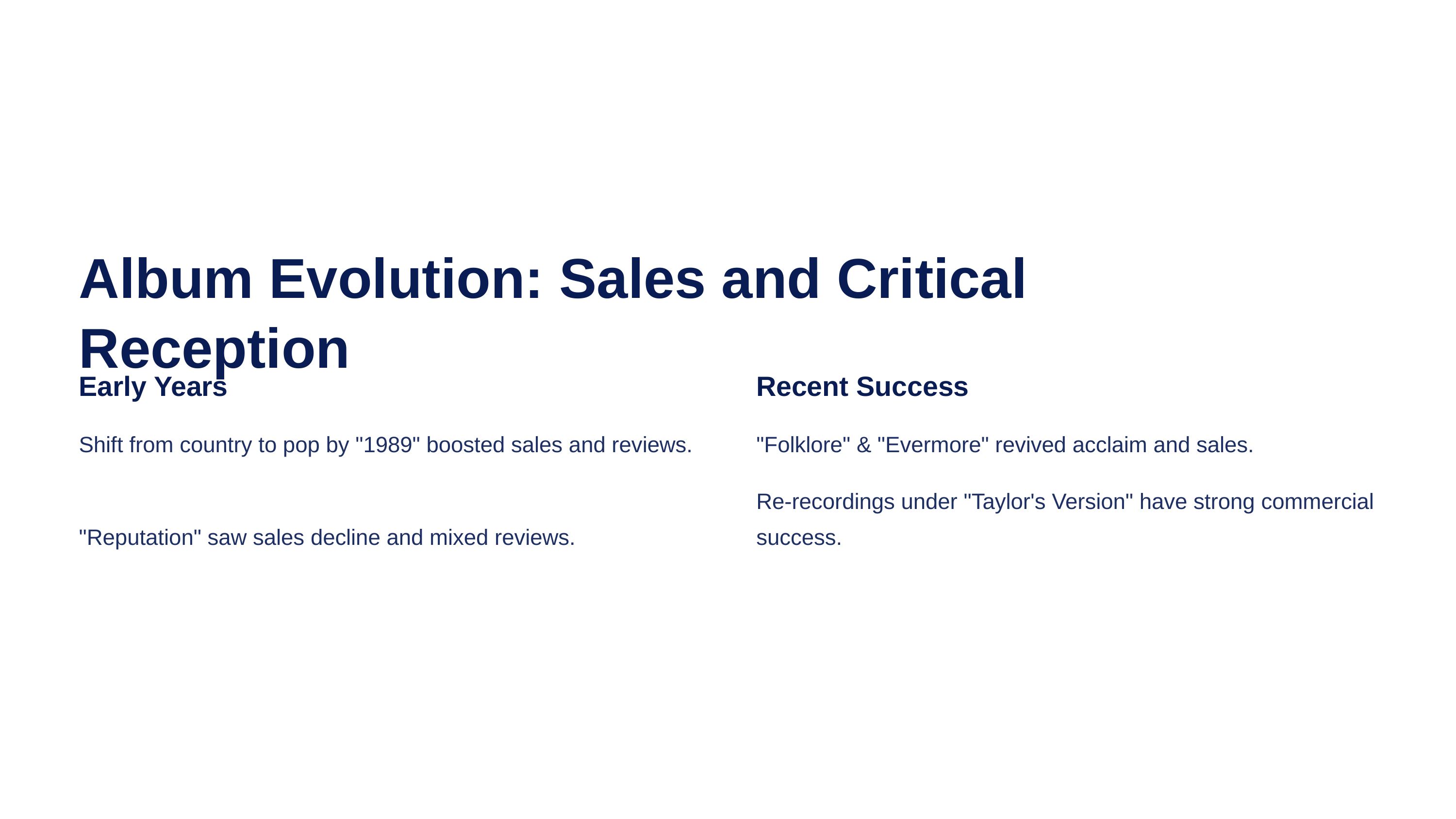

Album Evolution: Sales and Critical Reception

Early Years

Recent Success

Shift from country to pop by "1989" boosted sales and reviews.

"Folklore" & "Evermore" revived acclaim and sales.

Re-recordings under "Taylor's Version" have strong commercial success.

"Reputation" saw sales decline and mixed reviews.